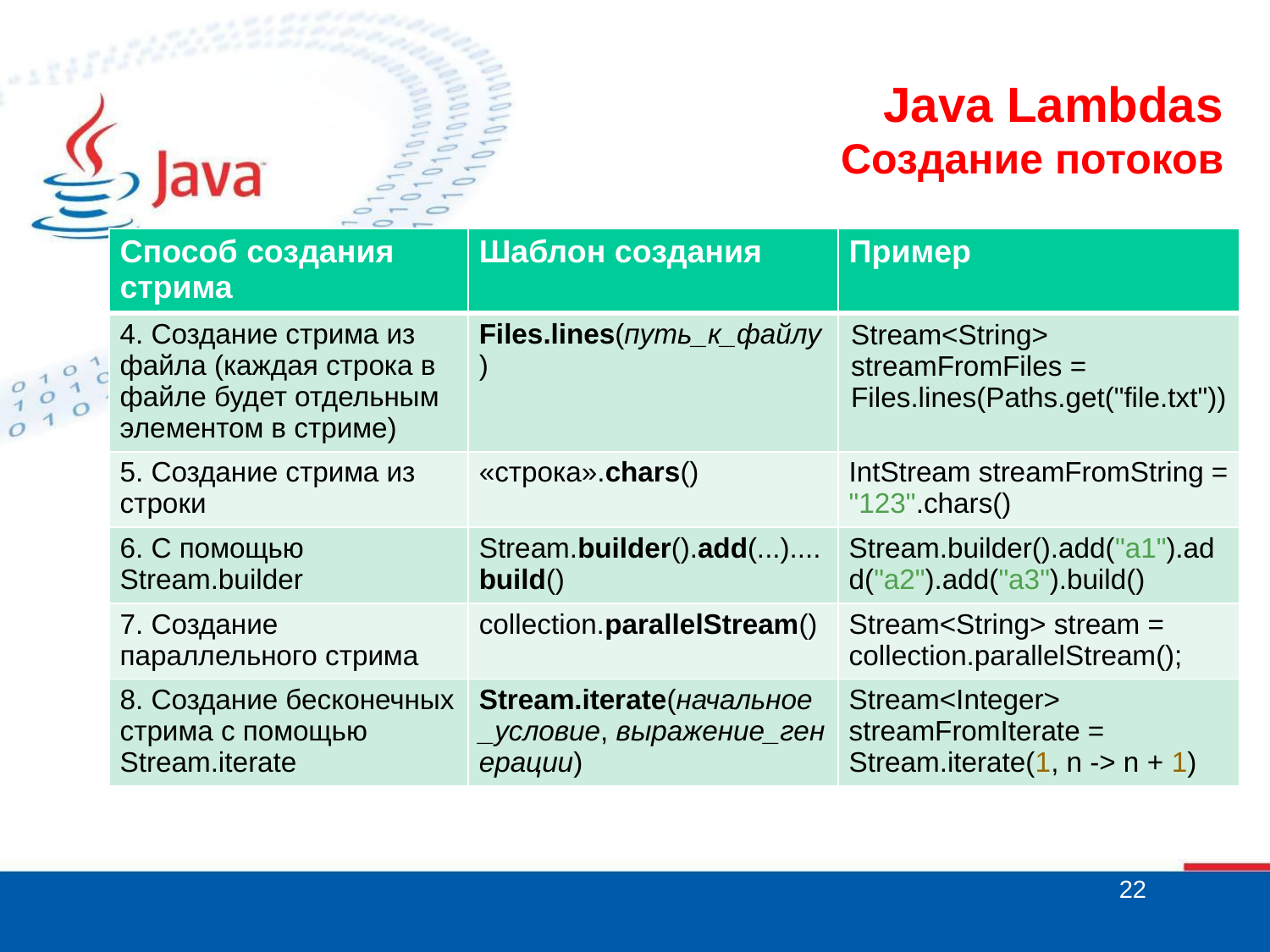

# Java Lambdas Создание потоков
| Способ создания стрима | Шаблон создания | Пример |
| --- | --- | --- |
| 4. Создание стрима из файла (каждая строка в файле будет отдельным элементом в стриме) | Files.lines(путь\_к\_файлу) | Stream<String> streamFromFiles = Files.lines(Paths.get("file.txt")) |
| 5. Создание стрима из строки | «строка».chars() | IntStream streamFromString = "123".chars() |
| 6. С помощью Stream.builder | Stream.builder().add(...)....build() | Stream.builder().add("a1").add("a2").add("a3").build() |
| 7. Создание параллельного стрима | collection.parallelStream() | Stream<String> stream = collection.parallelStream(); |
| 8. Создание бесконечных стрима с помощью Stream.iterate | Stream.iterate(начальное\_условие, выражение\_генерации) | Stream<Integer> streamFromIterate = Stream.iterate(1, n -> n + 1) |
22